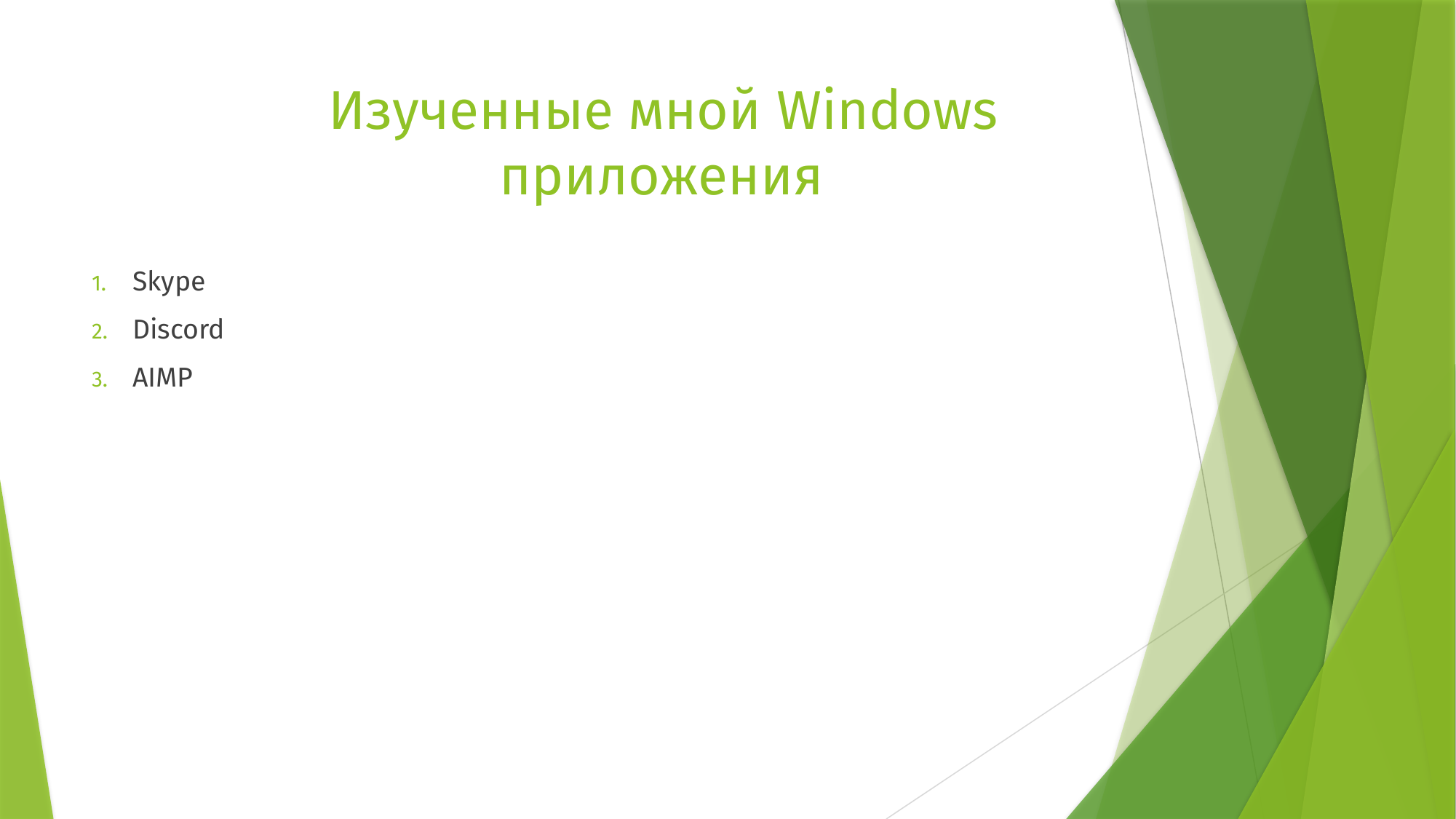

# Изученные мной Windows приложения
Skype
Discord
AIMP